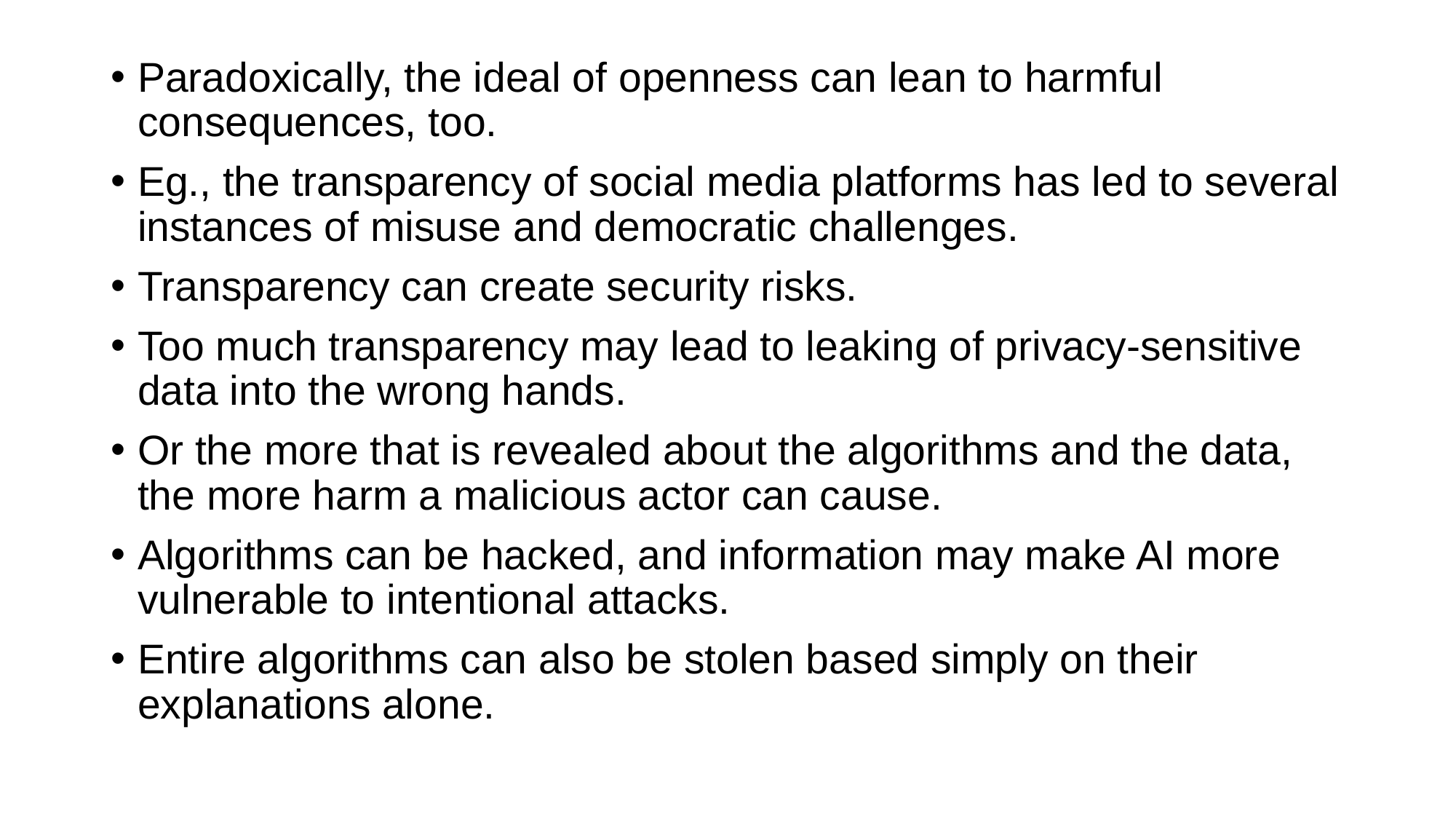

Paradoxically, the ideal of openness can lean to harmful consequences, too.
Eg., the transparency of social media platforms has led to several instances of misuse and democratic challenges.
Transparency can create security risks.
Too much transparency may lead to leaking of privacy-sensitive data into the wrong hands.
Or the more that is revealed about the algorithms and the data, the more harm a malicious actor can cause.
Algorithms can be hacked, and information may make AI more vulnerable to intentional attacks.
Entire algorithms can also be stolen based simply on their explanations alone.